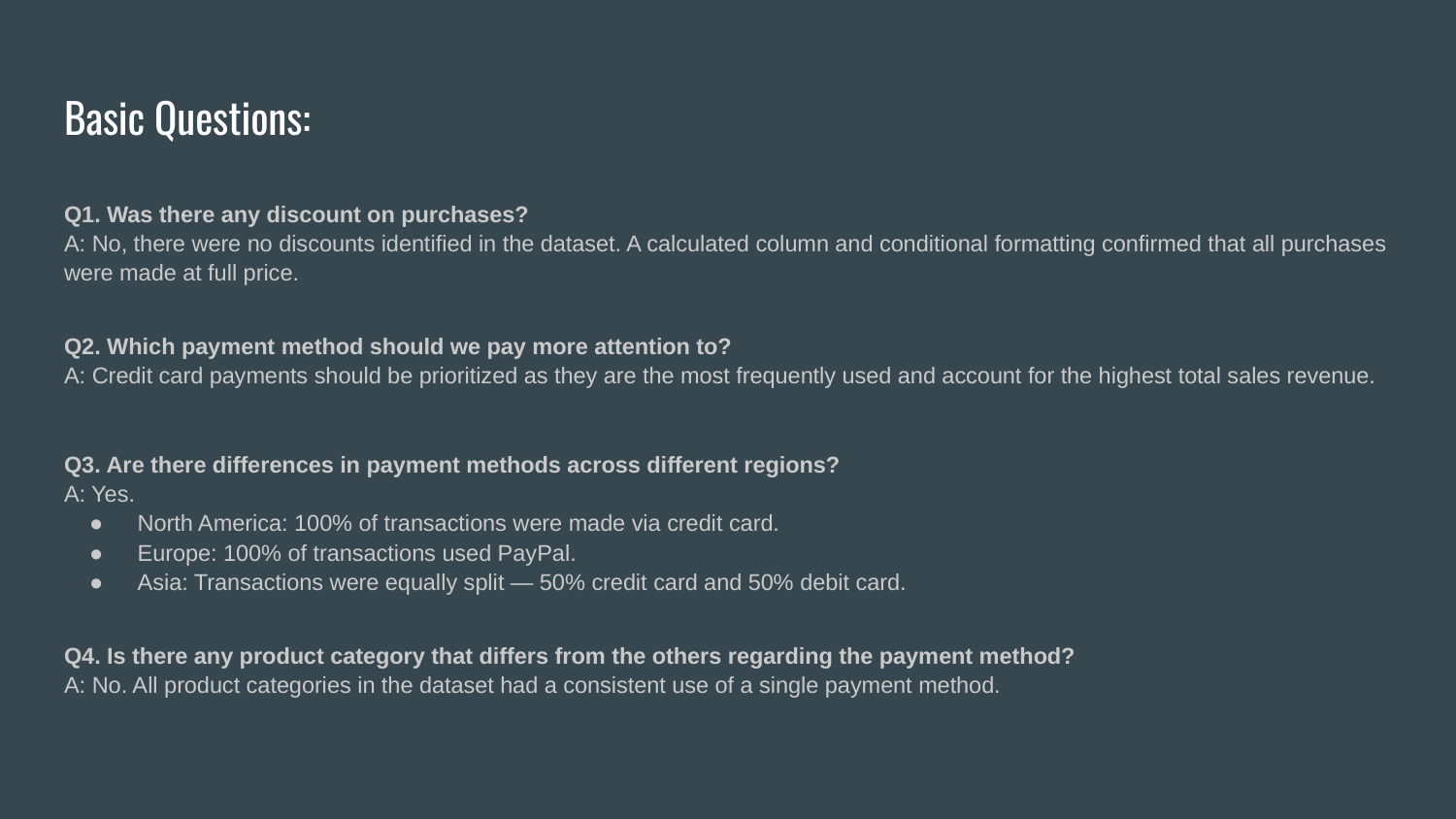

# Basic Questions:
Q1. Was there any discount on purchases?
A: No, there were no discounts identified in the dataset. A calculated column and conditional formatting confirmed that all purchases were made at full price.

Q2. Which payment method should we pay more attention to?
A: Credit card payments should be prioritized as they are the most frequently used and account for the highest total sales revenue.

Q3. Are there differences in payment methods across different regions?
A: Yes.
North America: 100% of transactions were made via credit card.
Europe: 100% of transactions used PayPal.
Asia: Transactions were equally split — 50% credit card and 50% debit card.

Q4. Is there any product category that differs from the others regarding the payment method?
A: No. All product categories in the dataset had a consistent use of a single payment method.